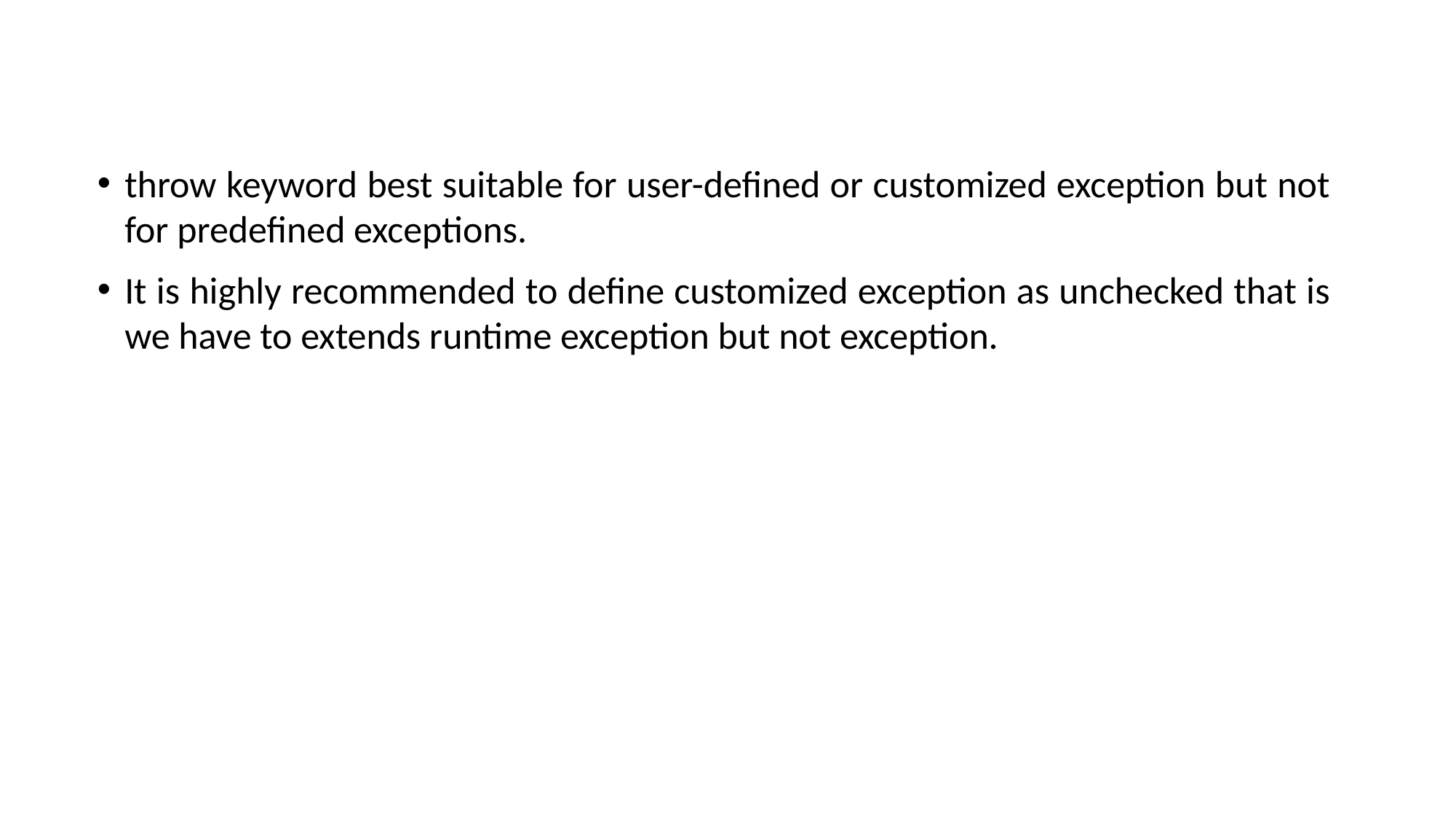

throw keyword best suitable for user-defined or customized exception but not for predefined exceptions.
It is highly recommended to define customized exception as unchecked that is we have to extends runtime exception but not exception.